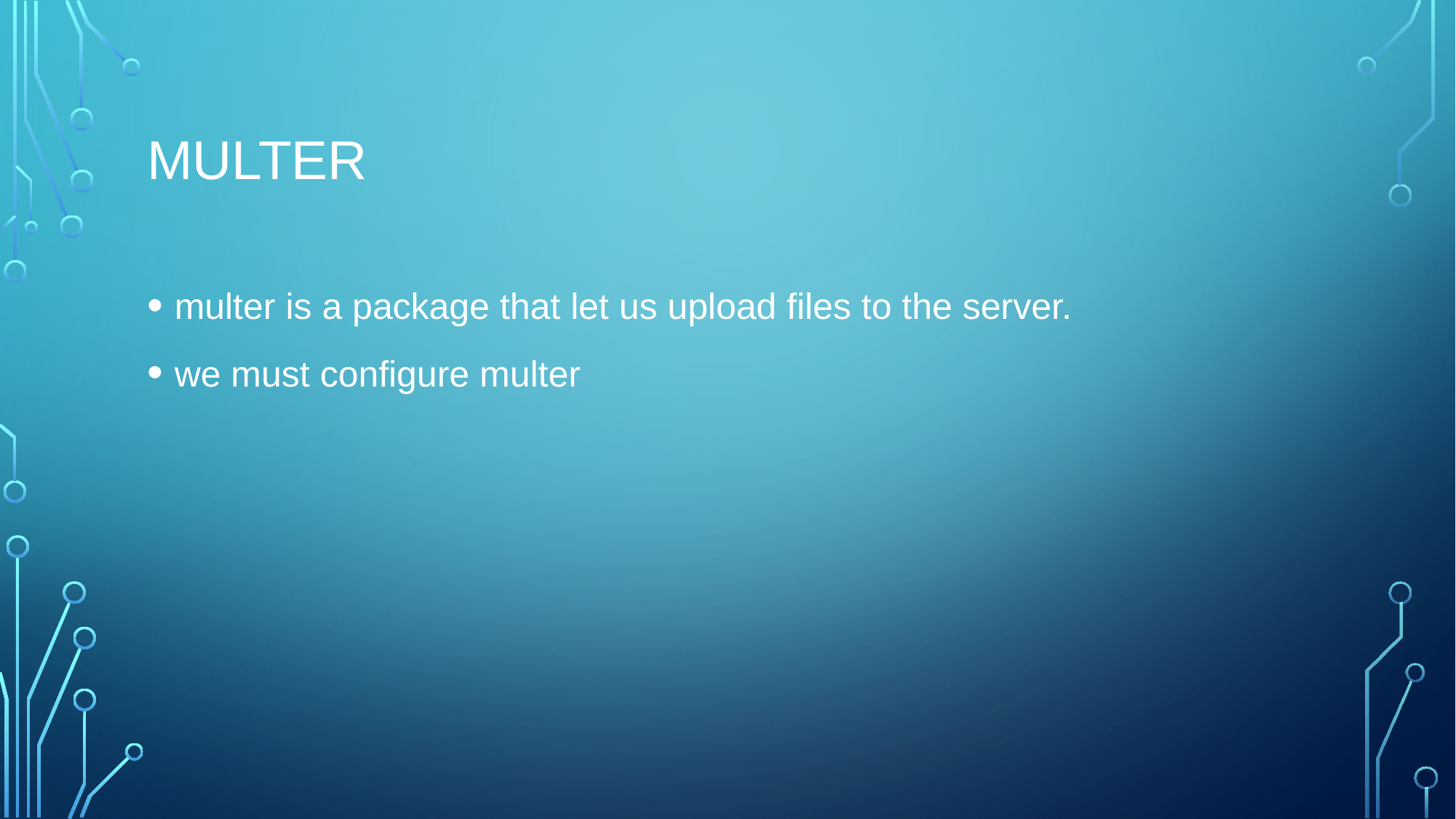

# multer
multer is a package that let us upload files to the server.
we must configure multer